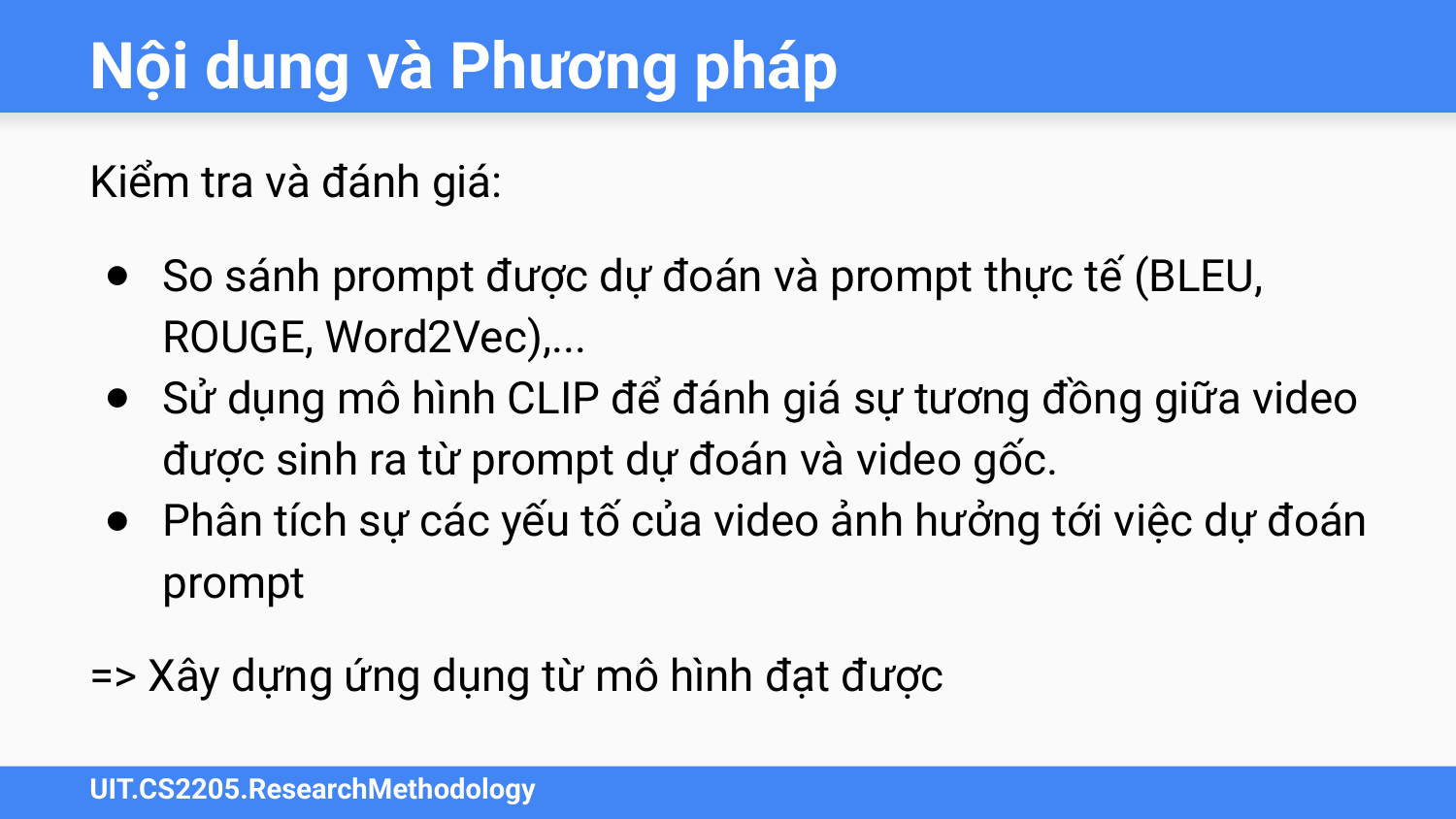

# Nội dung và Phương pháp
Kiểm tra và đánh giá:
So sánh prompt được dự đoán và prompt thực tế (BLEU, ROUGE, Word2Vec),...
Sử dụng mô hình CLIP để đánh giá sự tương đồng giữa video được sinh ra từ prompt dự đoán và video gốc.
Phân tích sự các yếu tố của video ảnh hưởng tới việc dự đoán prompt
=> Xây dựng ứng dụng từ mô hình đạt được